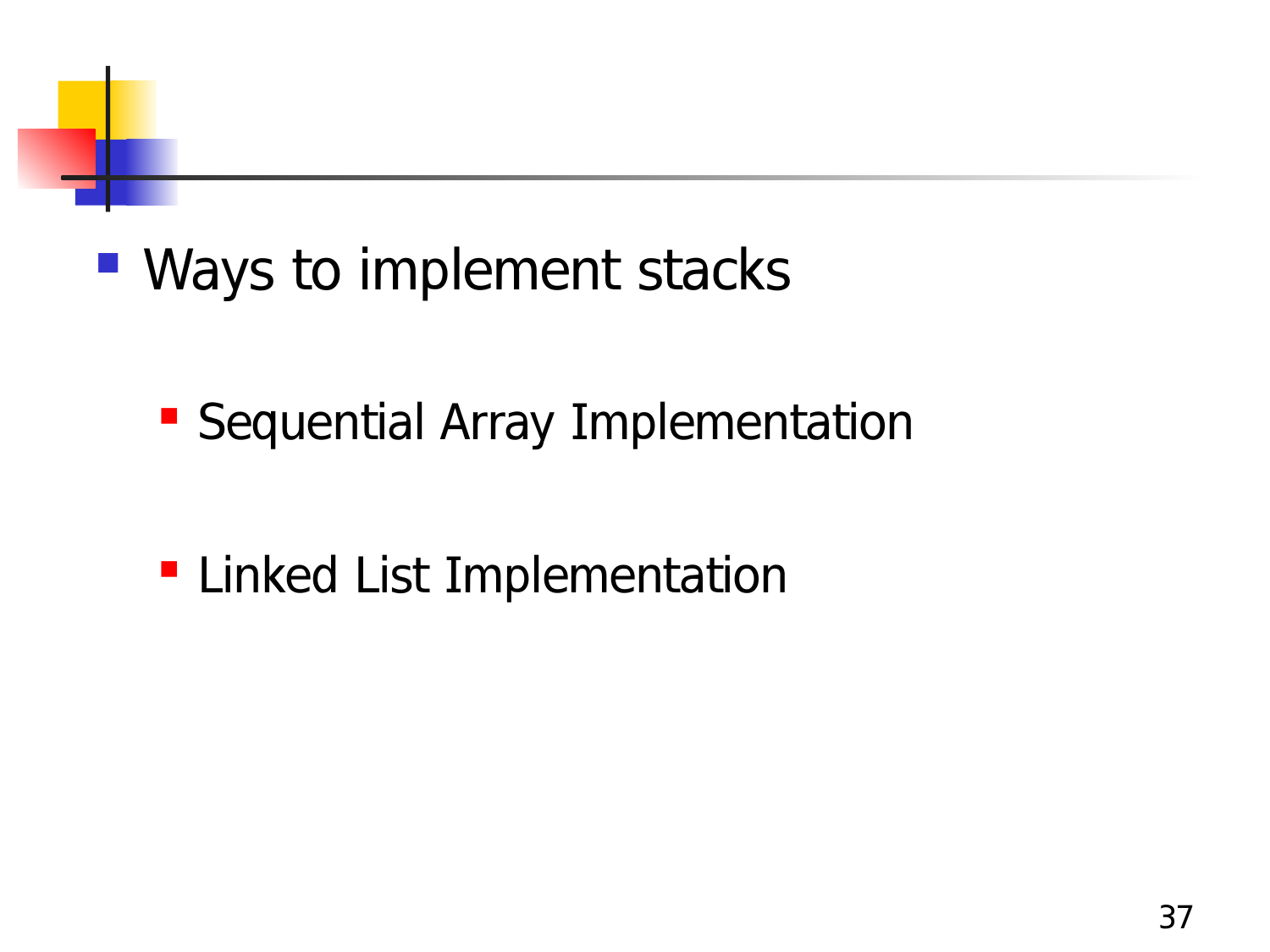

#
Ways to implement stacks

Sequential Array Implementation

Linked List Implementation
37